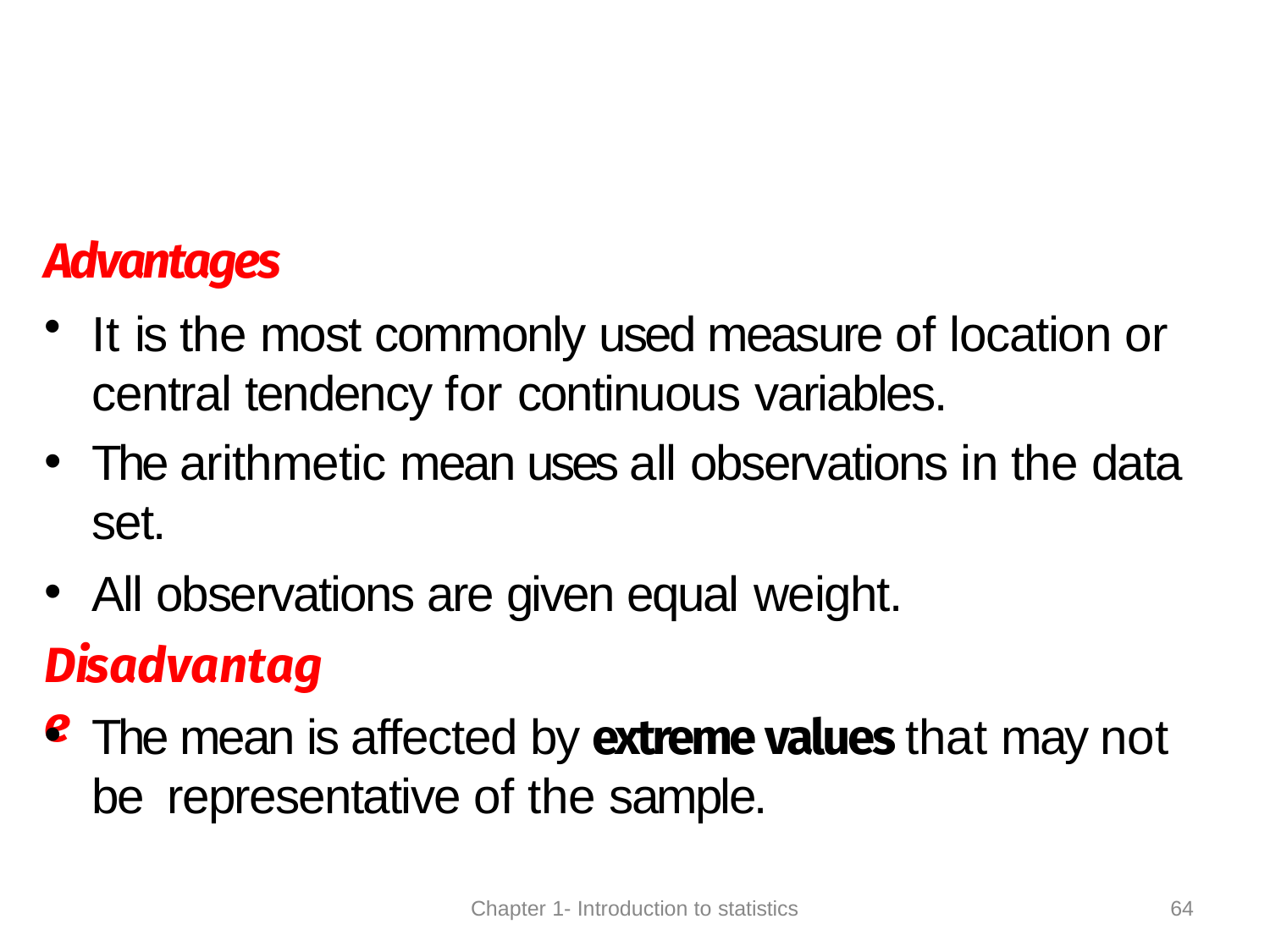

Advantages
It is the most commonly used measure of location or  central tendency for continuous variables.
The arithmetic mean uses all observations in the data  set.
All observations are given equal weight.
•
•
Disadvantage
•
The mean is affected by extreme values that may not be  representative of the sample.
64
Chapter 1- Introduction to statistics